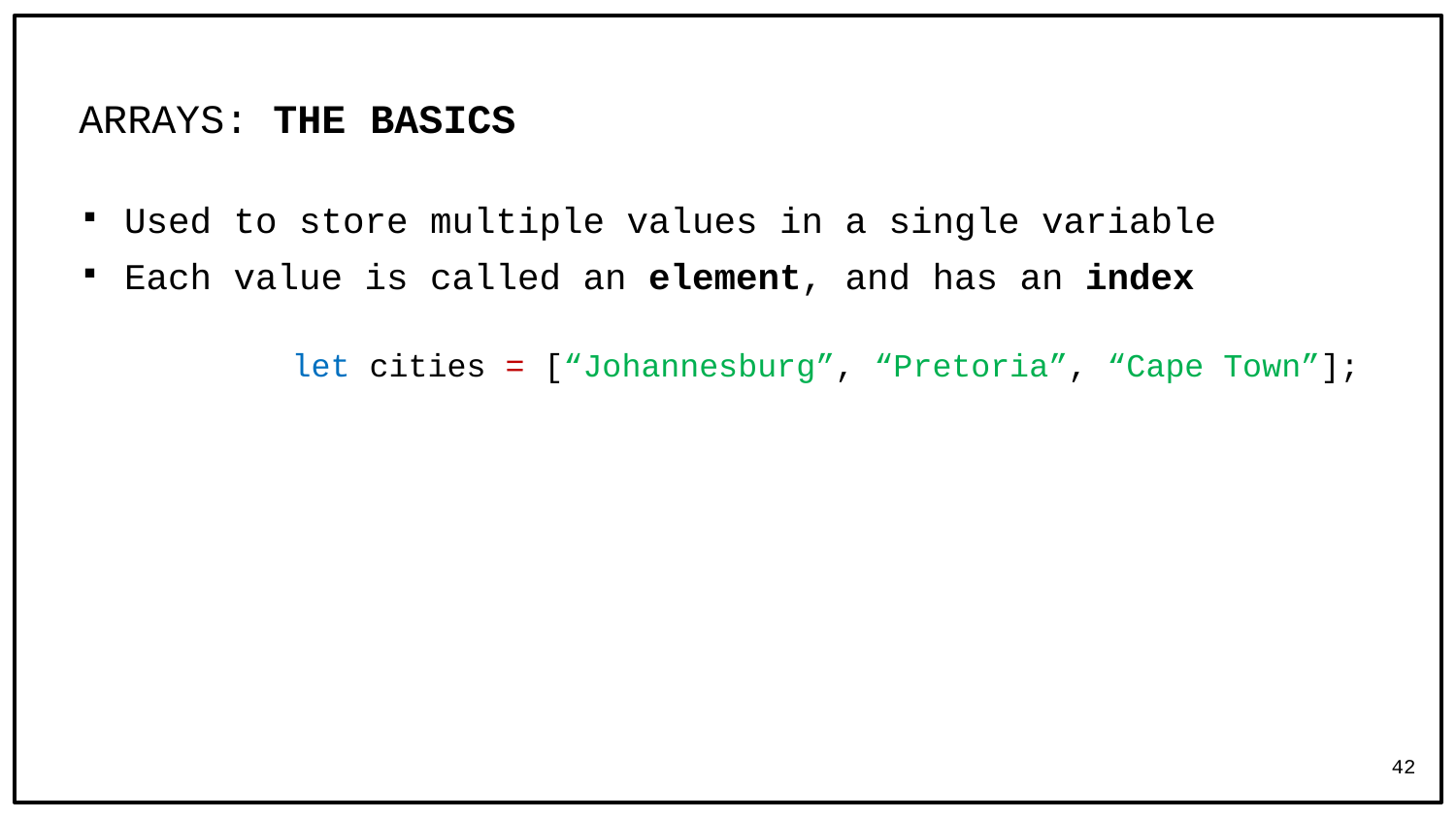

# ARRAYS: THE BASICS
Used to store multiple values in a single variable
Each value is called an element, and has an index
	 let cities = [“Johannesburg”, “Pretoria”, “Cape Town”];
42